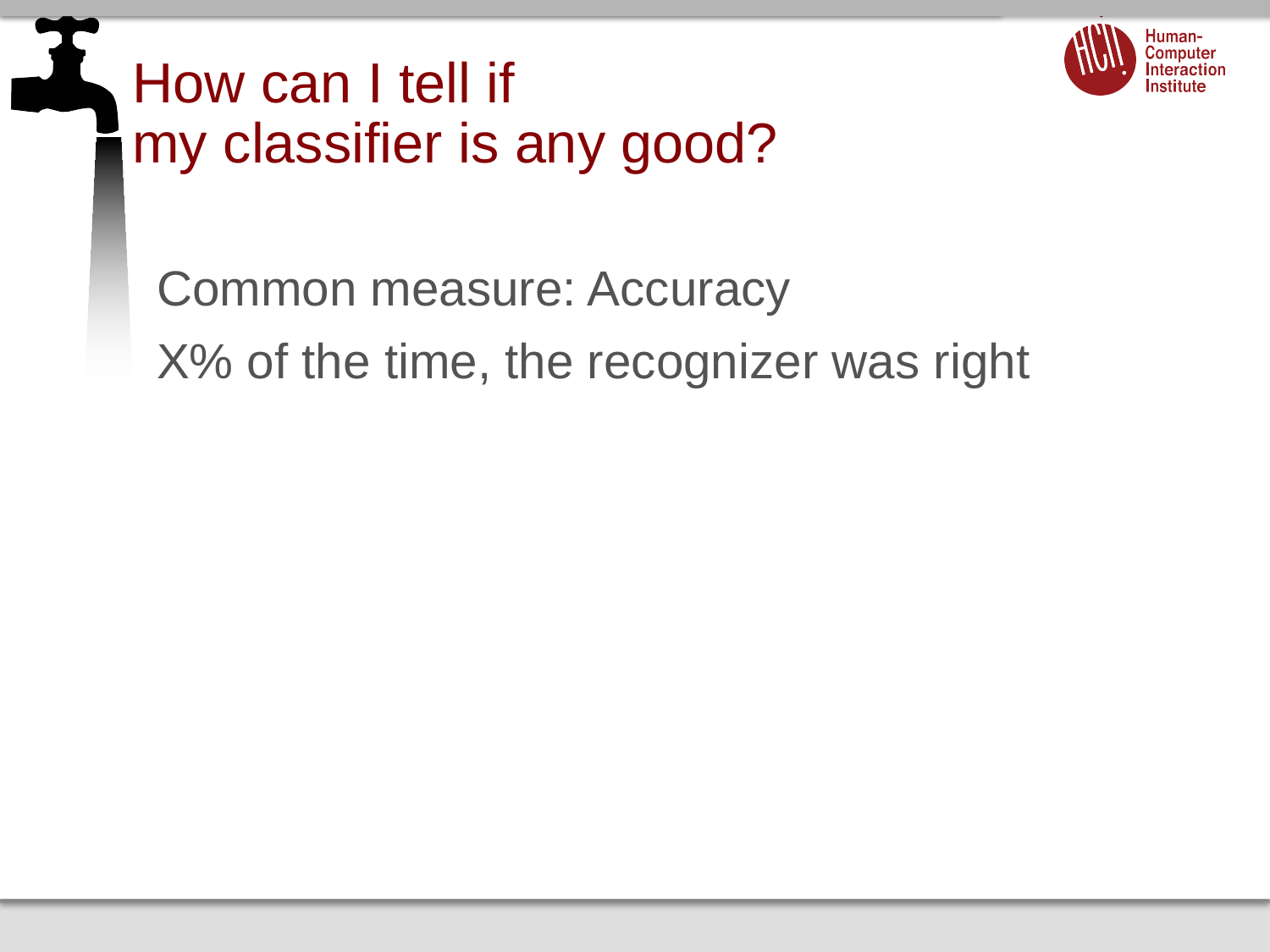

# How can I tell if my classifier is any good?
Common measure: Accuracy
X% of the time, the recognizer was right